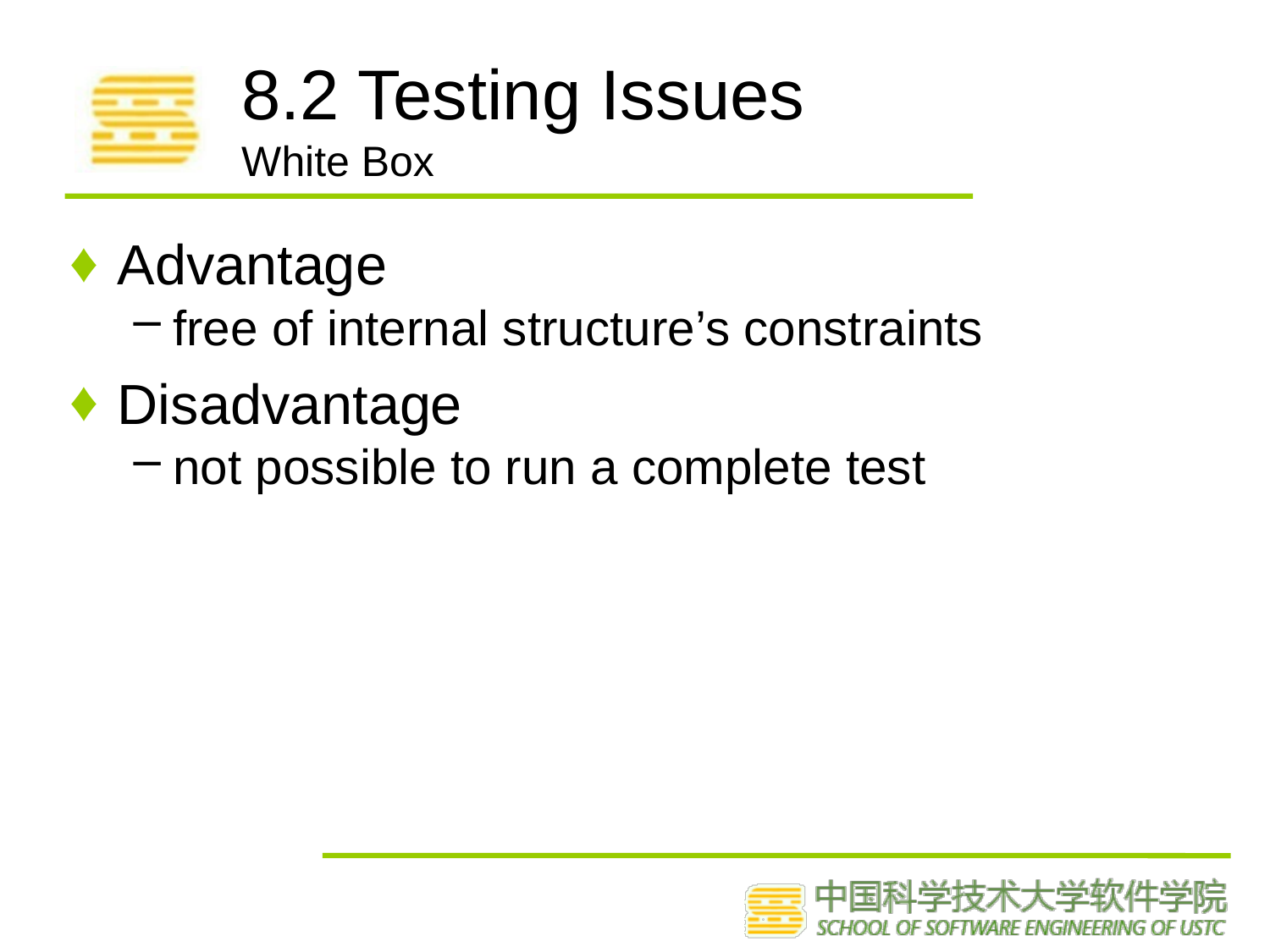

# 8.2 Testing Issues White Box
Advantage
free of internal structure’s constraints
Disadvantage
not possible to run a complete test